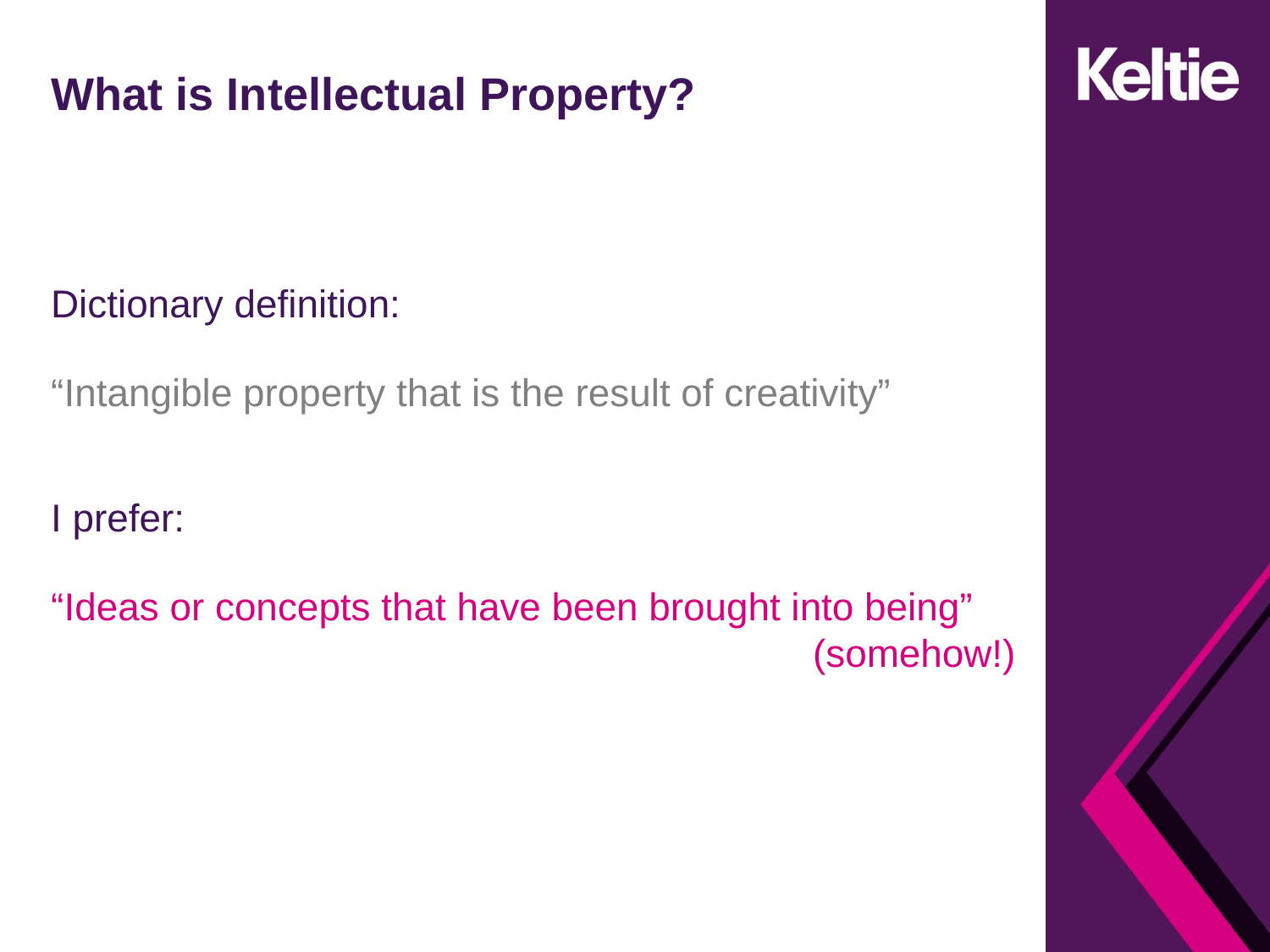

# What is Intellectual Property?

Dictionary definition:

“Intangible property that is the result of creativity”

I prefer:

“Ideas or concepts that have been brought into being” 						(somehow!)